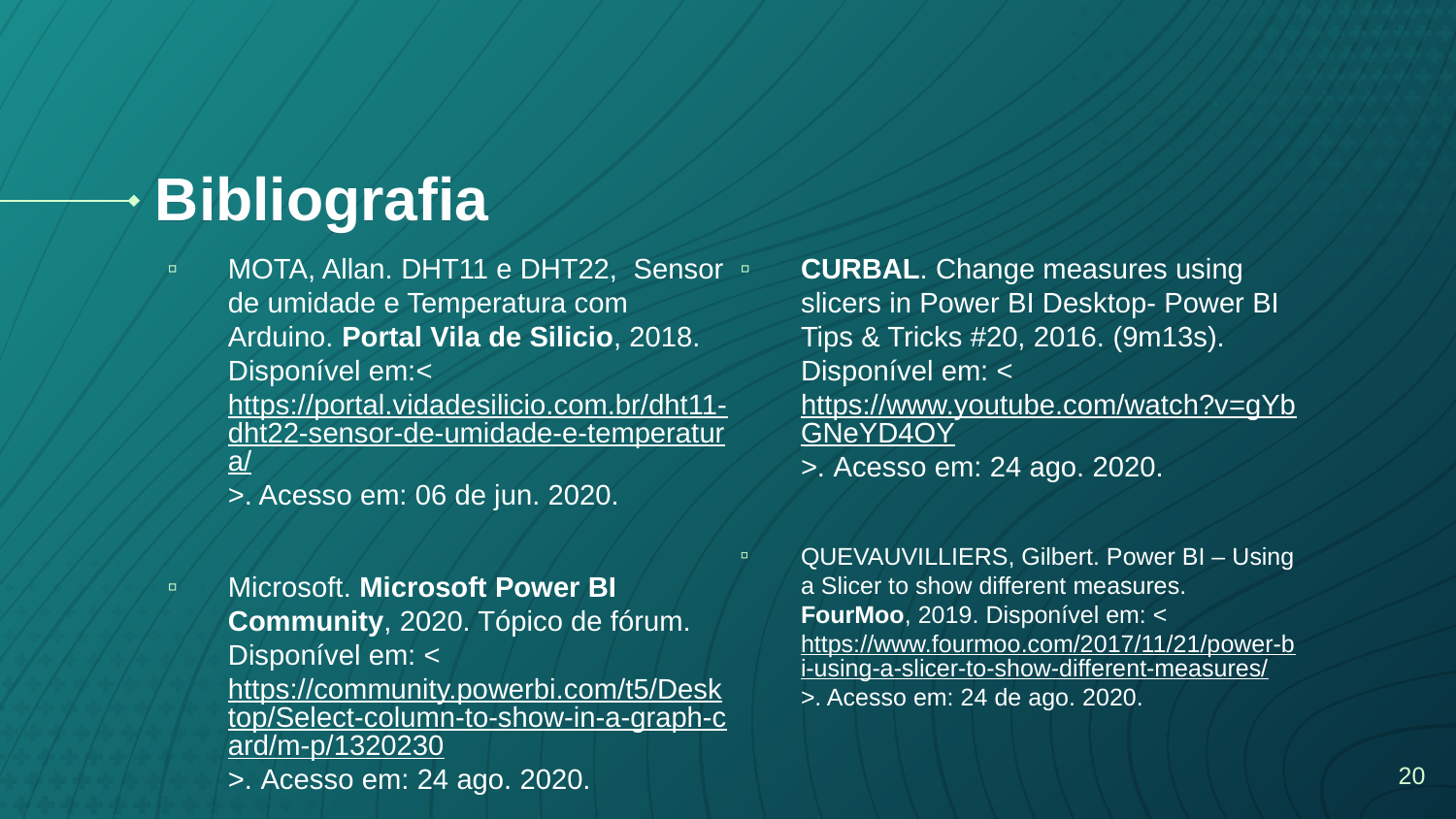

# Bibliografia
MOTA, Allan. DHT11 e DHT22,  Sensor de umidade e Temperatura com Arduino. Portal Vila de Silicio, 2018. Disponível em:<https://portal.vidadesilicio.com.br/dht11-dht22-sensor-de-umidade-e-temperatura/>. Acesso em: 06 de jun. 2020.

Microsoft. Microsoft Power BI Community, 2020. Tópico de fórum. Disponível em: <https://community.powerbi.com/t5/Desktop/Select-column-to-show-in-a-graph-card/m-p/1320230>. Acesso em: 24 ago. 2020.
CURBAL. Change measures using slicers in Power BI Desktop- Power BI Tips & Tricks #20, 2016. (9m13s). Disponível em: <https://www.youtube.com/watch?v=gYbGNeYD4OY>. Acesso em: 24 ago. 2020.

QUEVAUVILLIERS, Gilbert. Power BI – Using a Slicer to show different measures. FourMoo, 2019. Disponível em: <https://www.fourmoo.com/2017/11/21/power-bi-using-a-slicer-to-show-different-measures/>. Acesso em: 24 de ago. 2020.

20